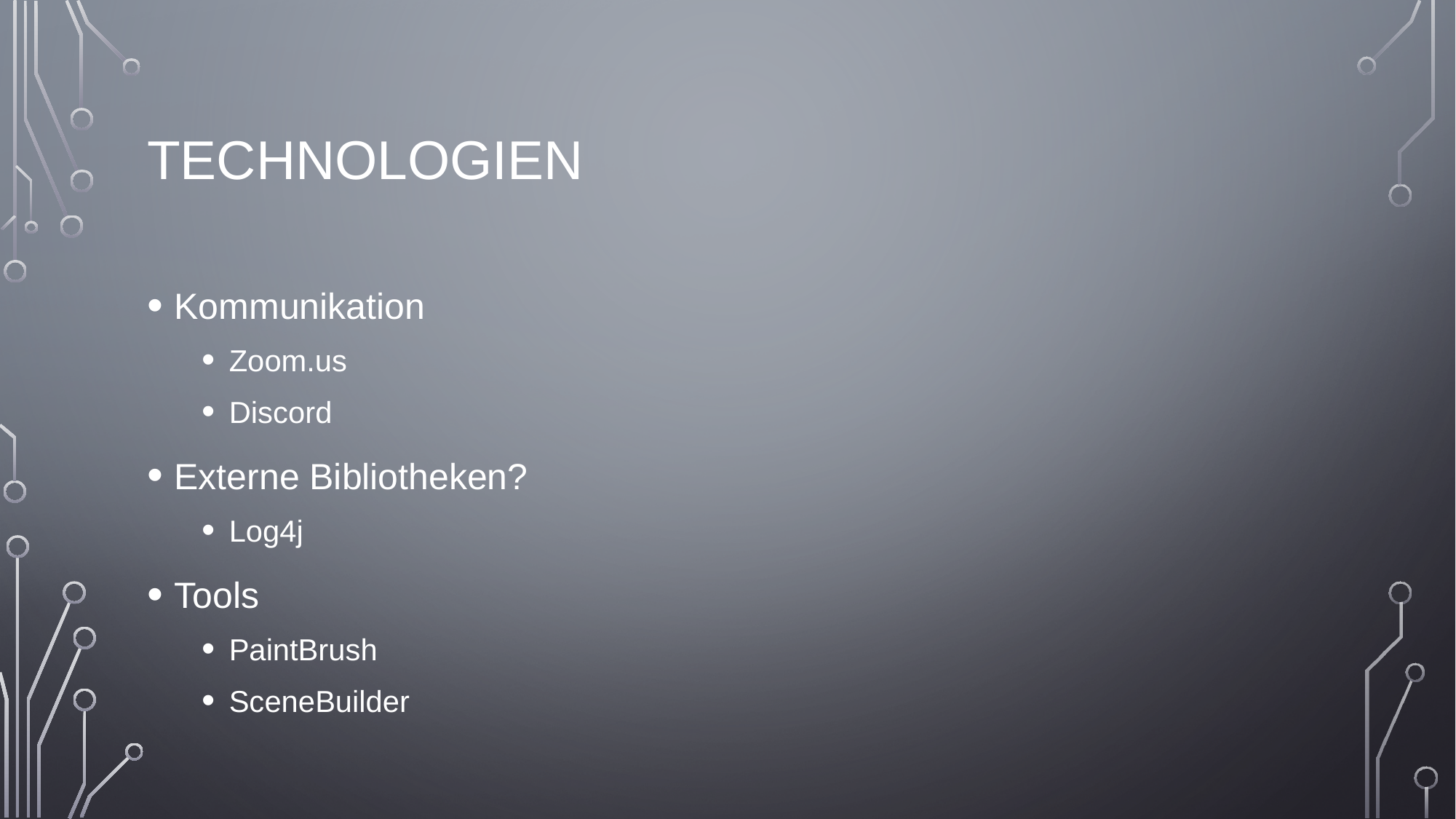

# Technologien
Kommunikation
Zoom.us
Discord
Externe Bibliotheken?
Log4j
Tools
PaintBrush
SceneBuilder